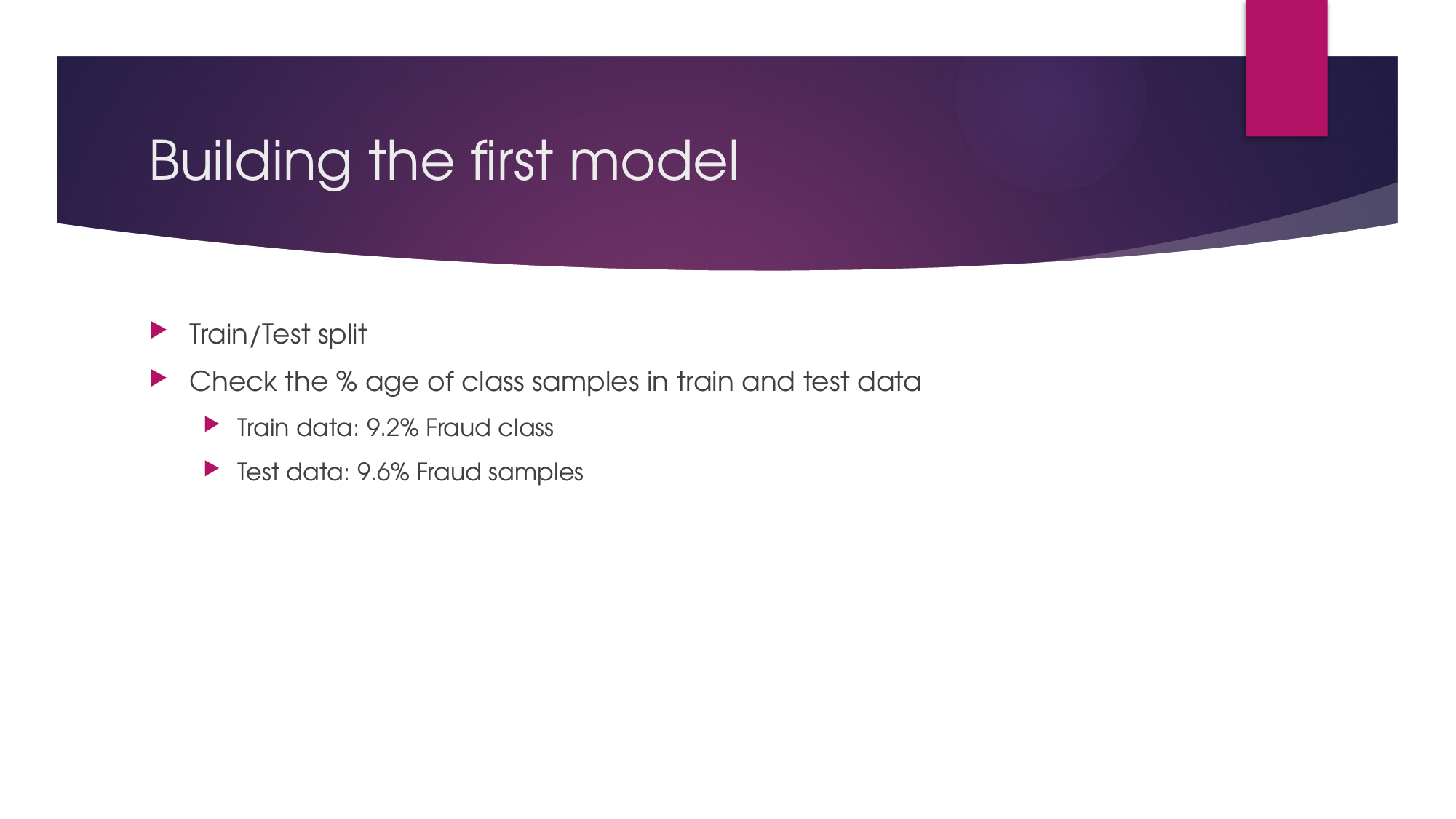

# Building the first model
Train/Test split
Check the % age of class samples in train and test data
Train data: 9.2% Fraud class
Test data: 9.6% Fraud samples